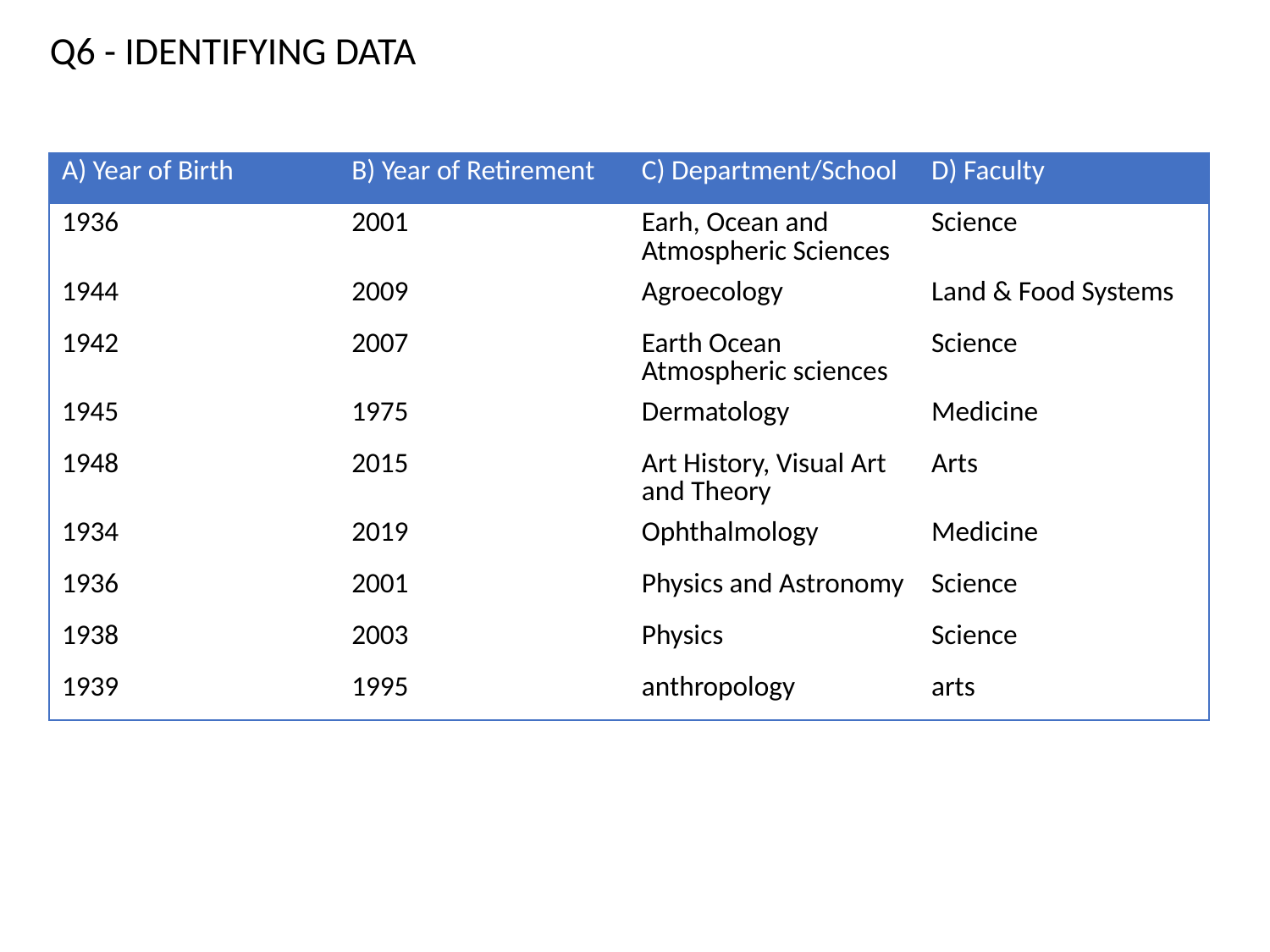

Q6 - IDENTIFYING DATA
| A) Year of Birth | B) Year of Retirement | C) Department/School | D) Faculty |
| --- | --- | --- | --- |
| 1936 | 2001 | Earh, Ocean and Atmospheric Sciences | Science |
| 1944 | 2009 | Agroecology | Land & Food Systems |
| 1942 | 2007 | Earth Ocean Atmospheric sciences | Science |
| 1945 | 1975 | Dermatology | Medicine |
| 1948 | 2015 | Art History, Visual Art and Theory | Arts |
| 1934 | 2019 | Ophthalmology | Medicine |
| 1936 | 2001 | Physics and Astronomy | Science |
| 1938 | 2003 | Physics | Science |
| 1939 | 1995 | anthropology | arts |